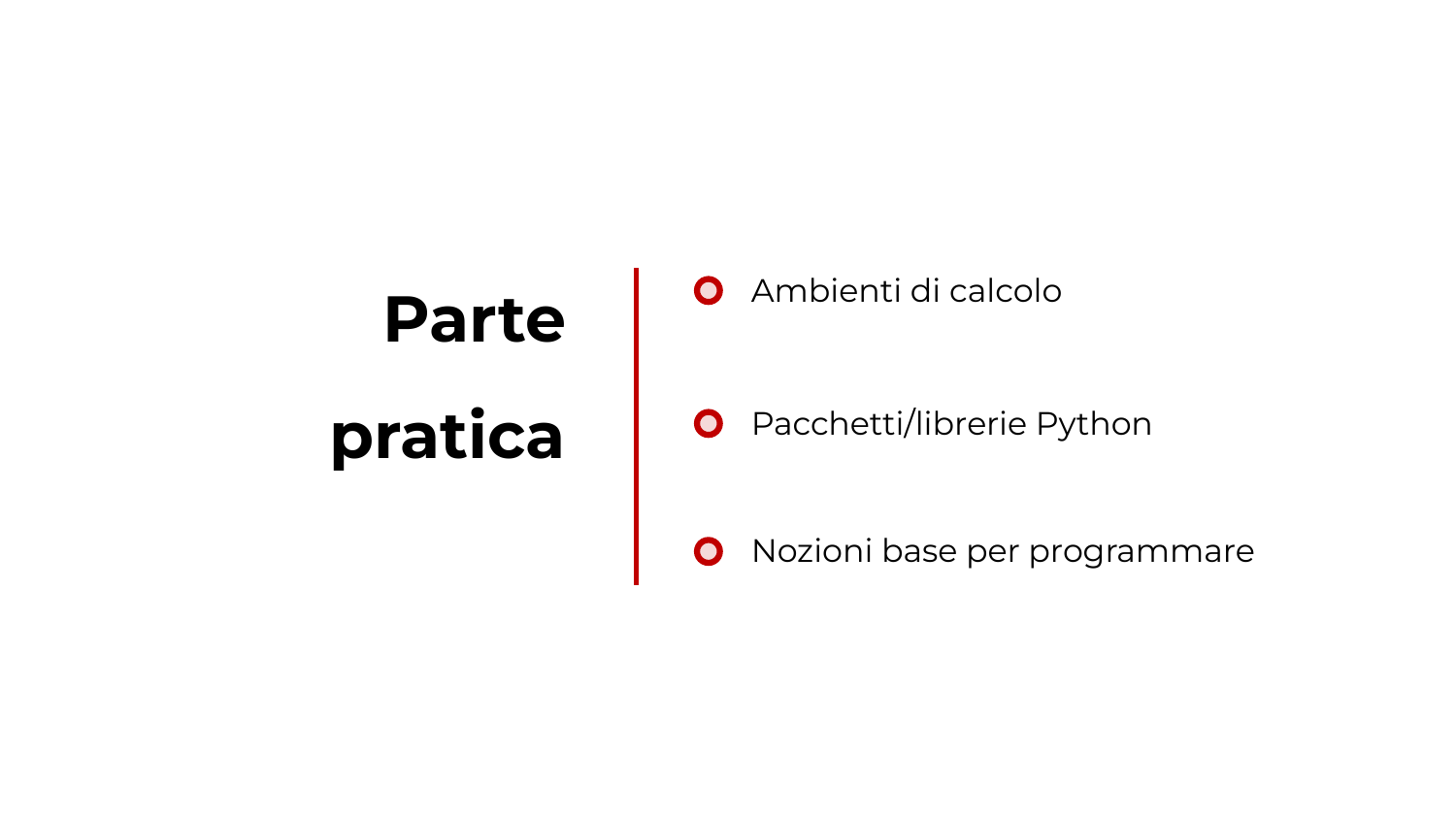

Parte
pratica
Ambienti di calcolo

Pacchetti/librerie Python

Nozioni base per programmare